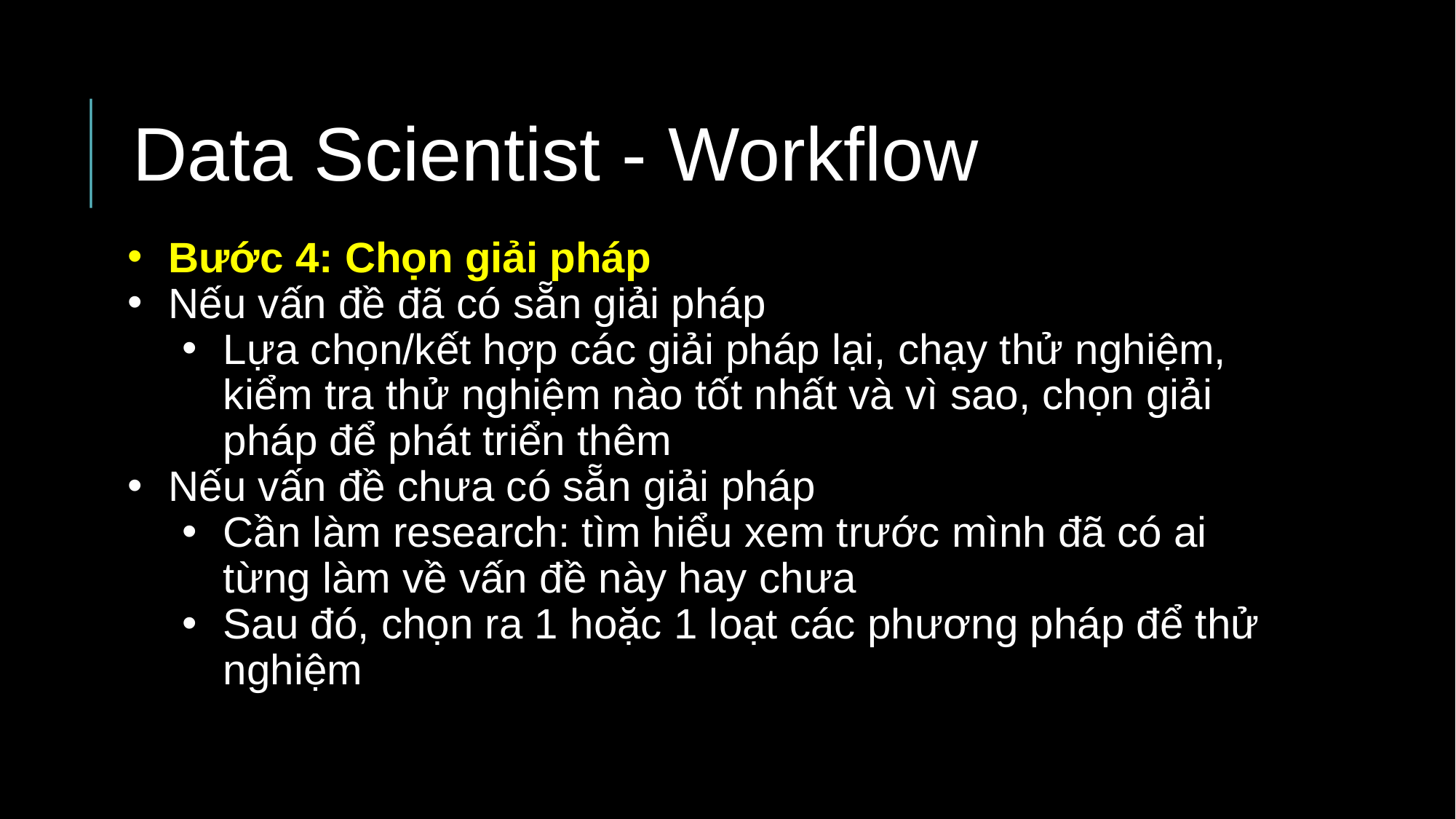

Data Scientist - Workflow
Bước 4: Chọn giải pháp
Nếu vấn đề đã có sẵn giải pháp
Lựa chọn/kết hợp các giải pháp lại, chạy thử nghiệm, kiểm tra thử nghiệm nào tốt nhất và vì sao, chọn giải pháp để phát triển thêm
Nếu vấn đề chưa có sẵn giải pháp
Cần làm research: tìm hiểu xem trước mình đã có ai từng làm về vấn đề này hay chưa
Sau đó, chọn ra 1 hoặc 1 loạt các phương pháp để thử nghiệm